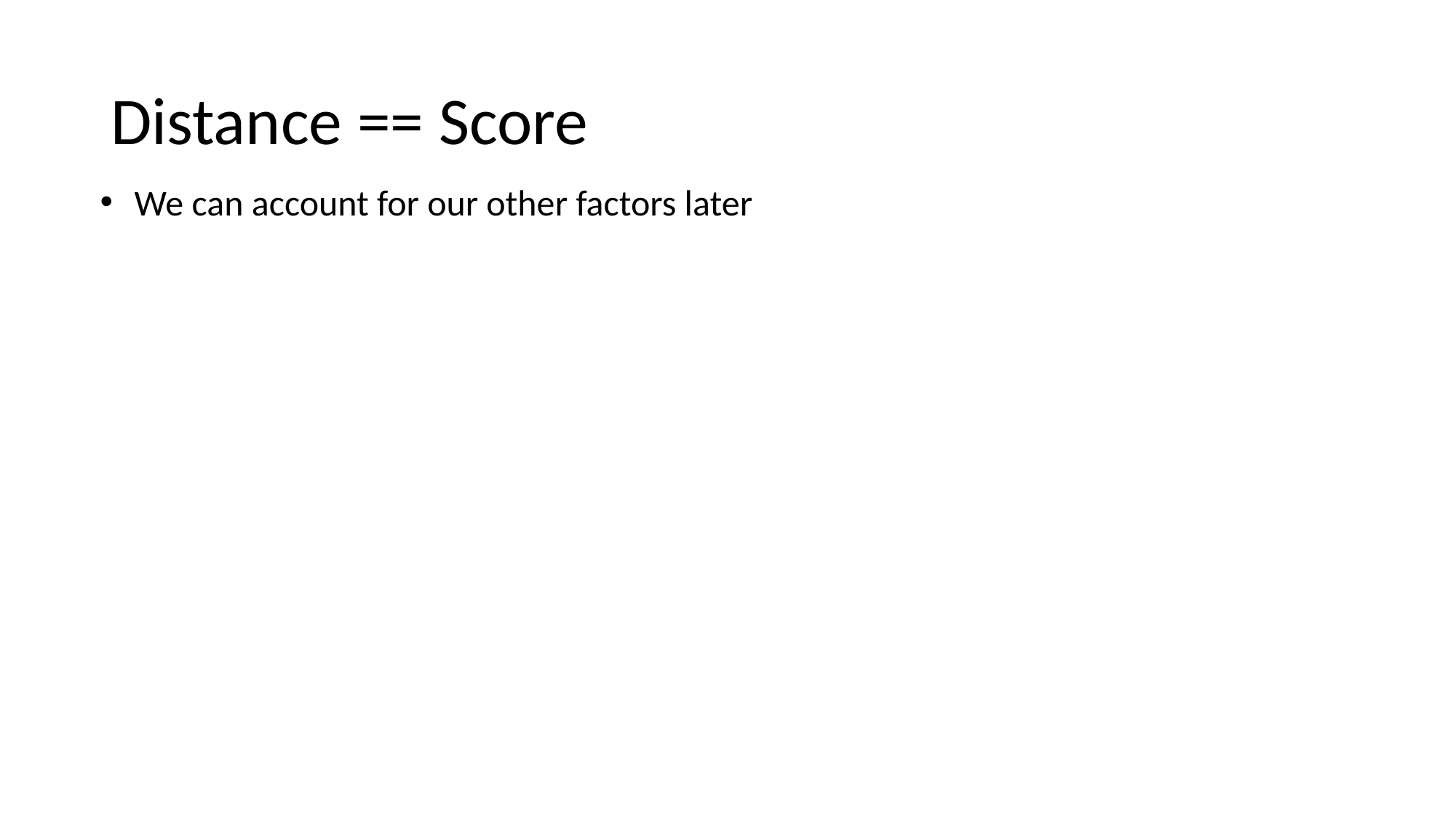

# Distance == Score
We can account for our other factors later